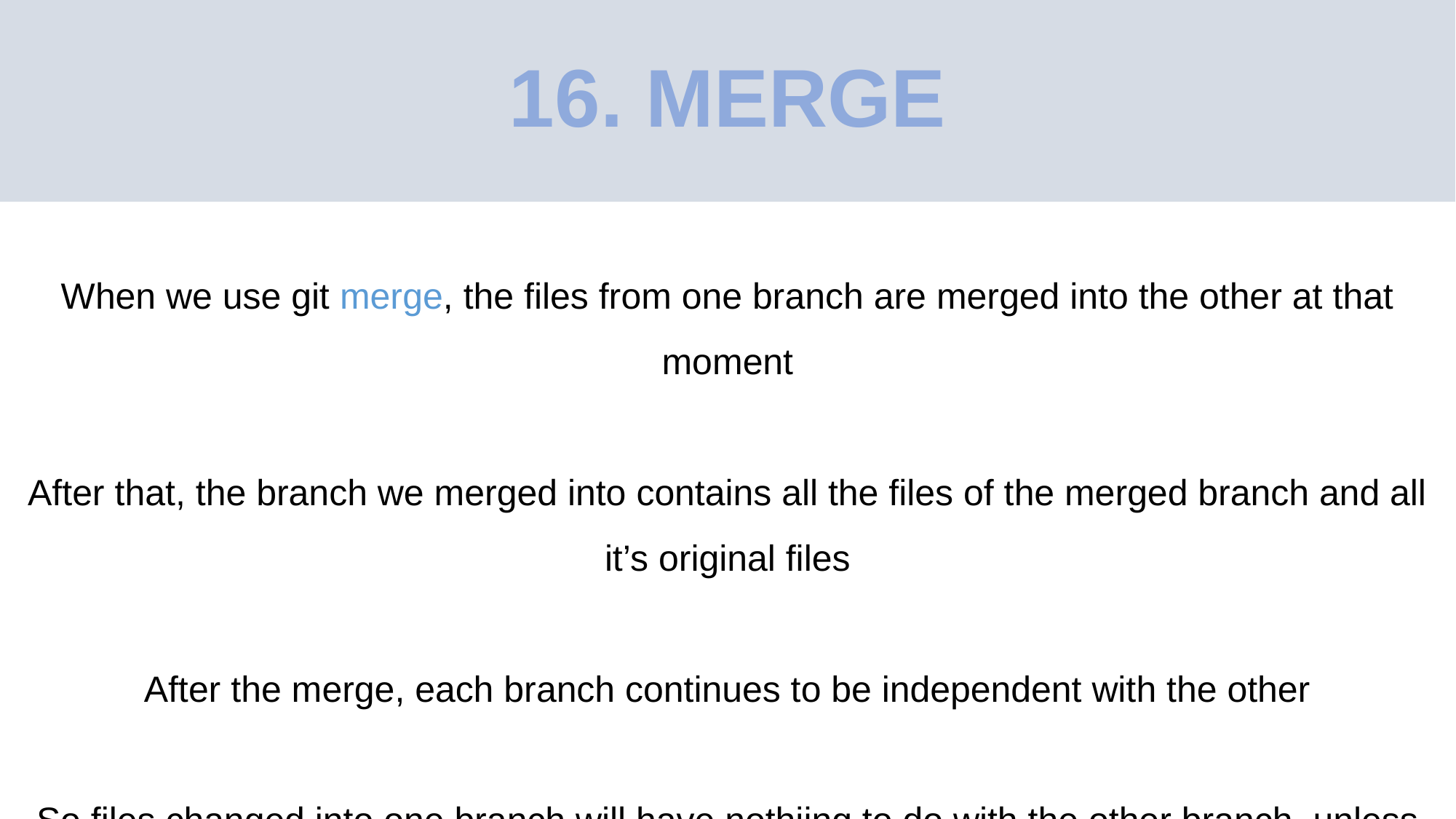

# 16. MERGE

When we use git merge, the files from one branch are merged into the other at that moment

After that, the branch we merged into contains all the files of the merged branch and all it’s original files

After the merge, each branch continues to be independent with the other

So files changed into one branch will have nothiing to do with the other branch, unless we merge again